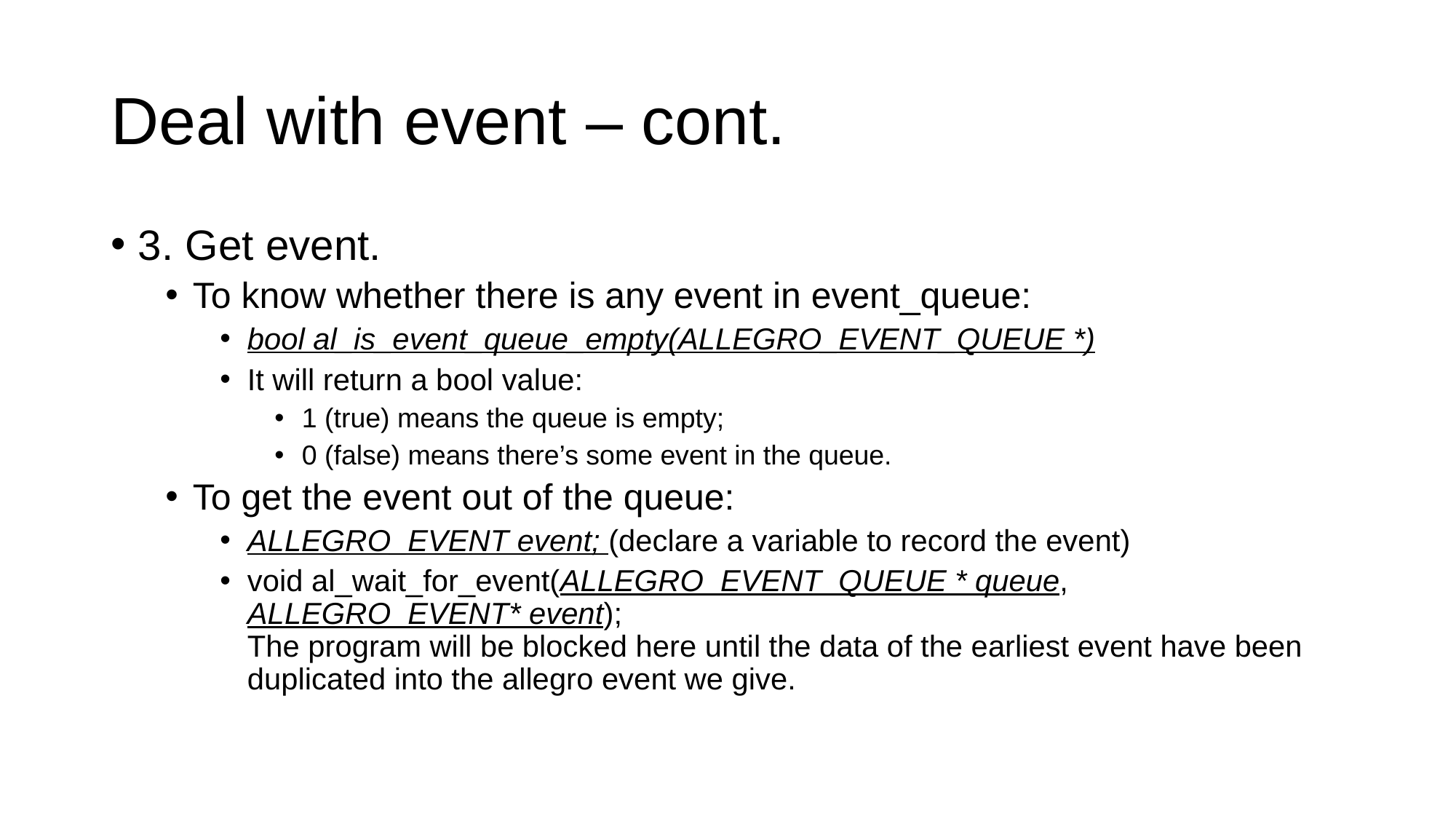

# Deal with event – cont.
3. Get event.
To know whether there is any event in event_queue:
bool al_is_event_queue_empty(ALLEGRO_EVENT_QUEUE *)
It will return a bool value:
1 (true) means the queue is empty;
0 (false) means there’s some event in the queue.
To get the event out of the queue:
ALLEGRO_EVENT event; (declare a variable to record the event)
void al_wait_for_event(ALLEGRO_EVENT_QUEUE * queue, ALLEGRO_EVENT* event);
The program will be blocked here until the data of the earliest event have been duplicated into the allegro event we give.